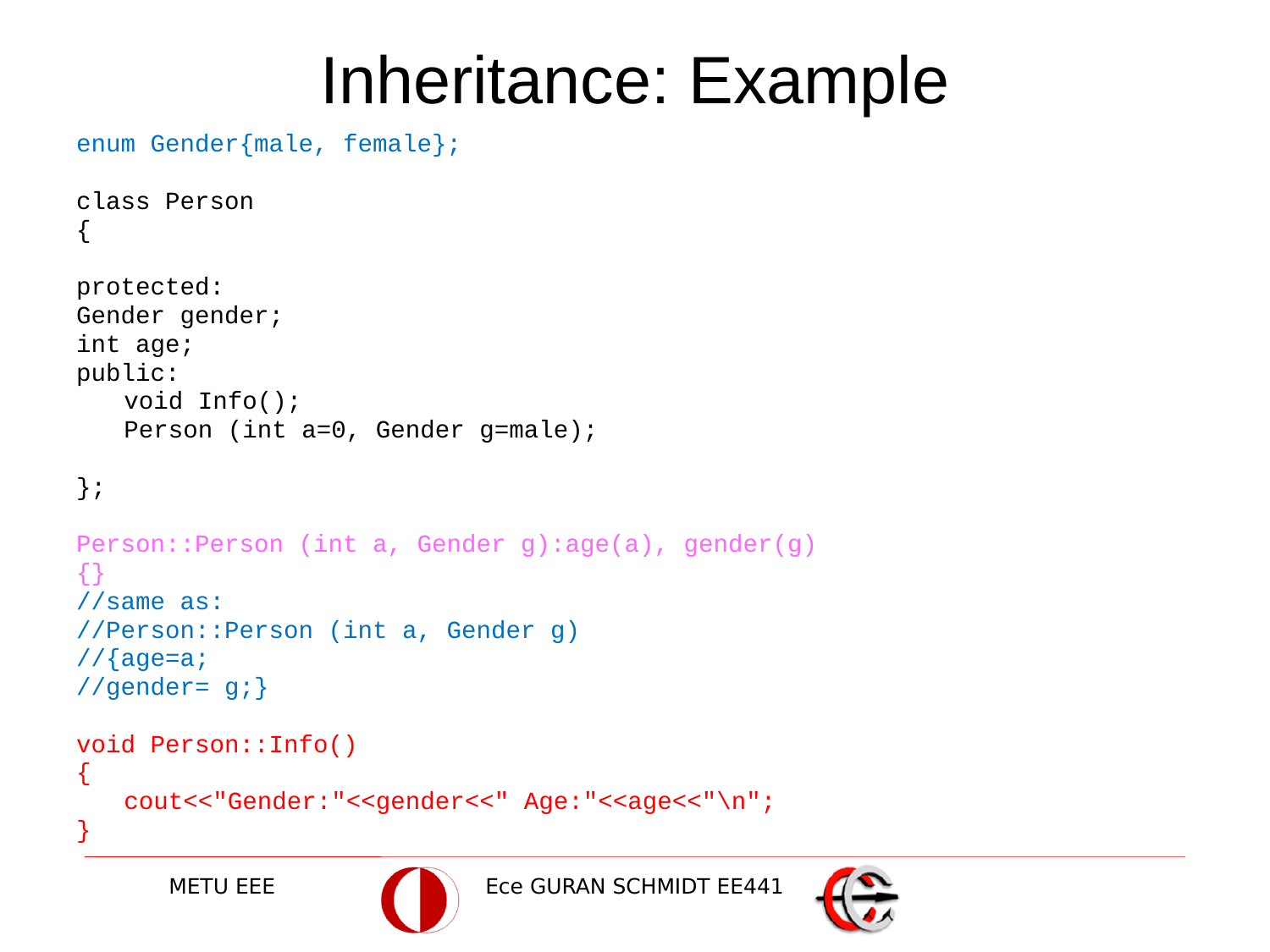

# Inheritance: Example
enum Gender{male, female};

class Person
{

protected:
Gender gender;
int age;
public:
	void Info();
	Person (int a=0, Gender g=male);

};

Person::Person (int a, Gender g):age(a), gender(g)
{}
//same as:
//Person::Person (int a, Gender g)
//{age=a;
//gender= g;}

void Person::Info()
{
	cout<<"Gender:"<<gender<<" Age:"<<age<<"\n";
}
METU EEE
Ece GURAN SCHMIDT EE441